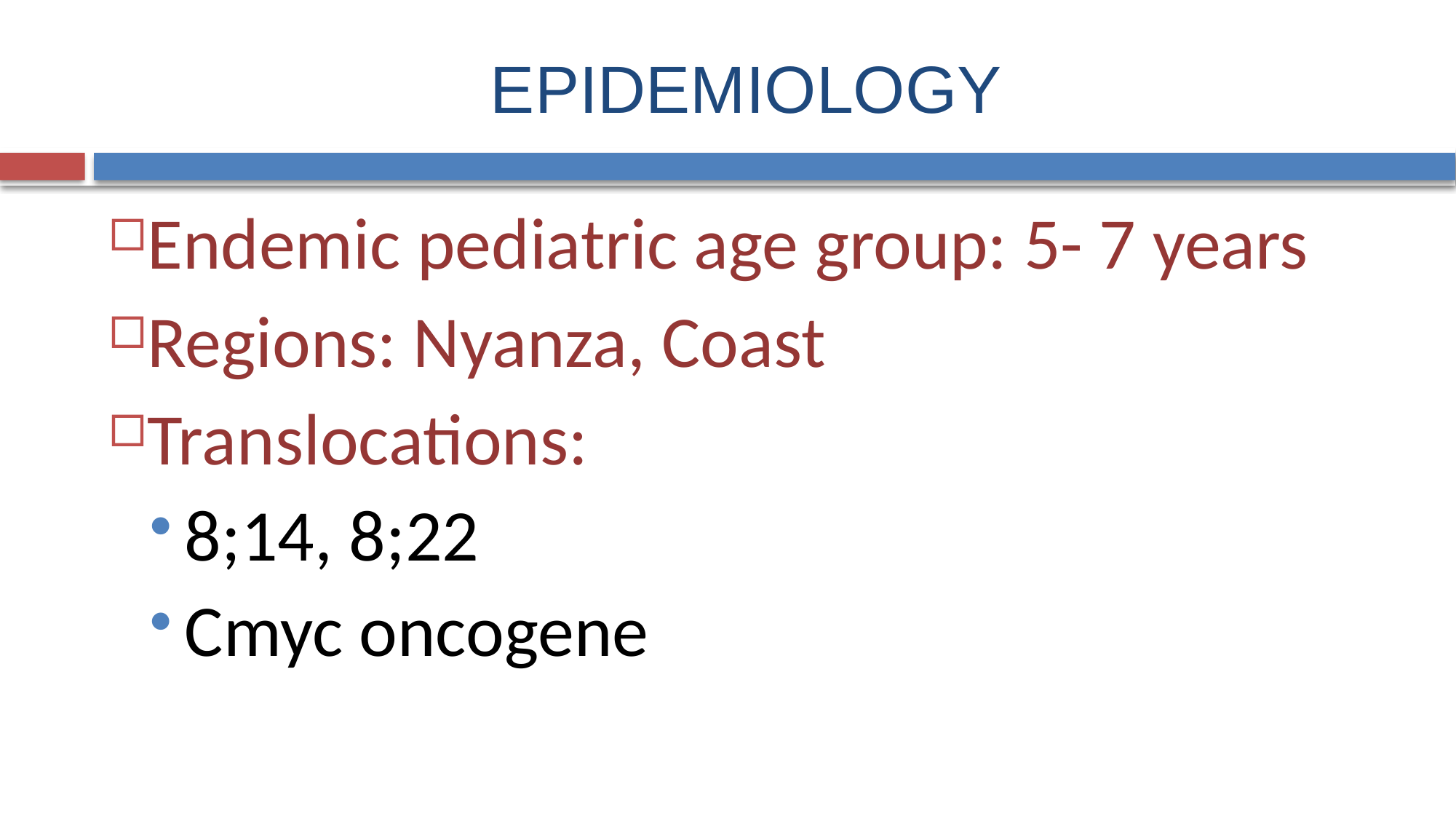

# EPIDEMIOLOGY
Endemic pediatric age group: 5- 7 years
Regions: Nyanza, Coast
Translocations:
8;14, 8;22
Cmyc oncogene